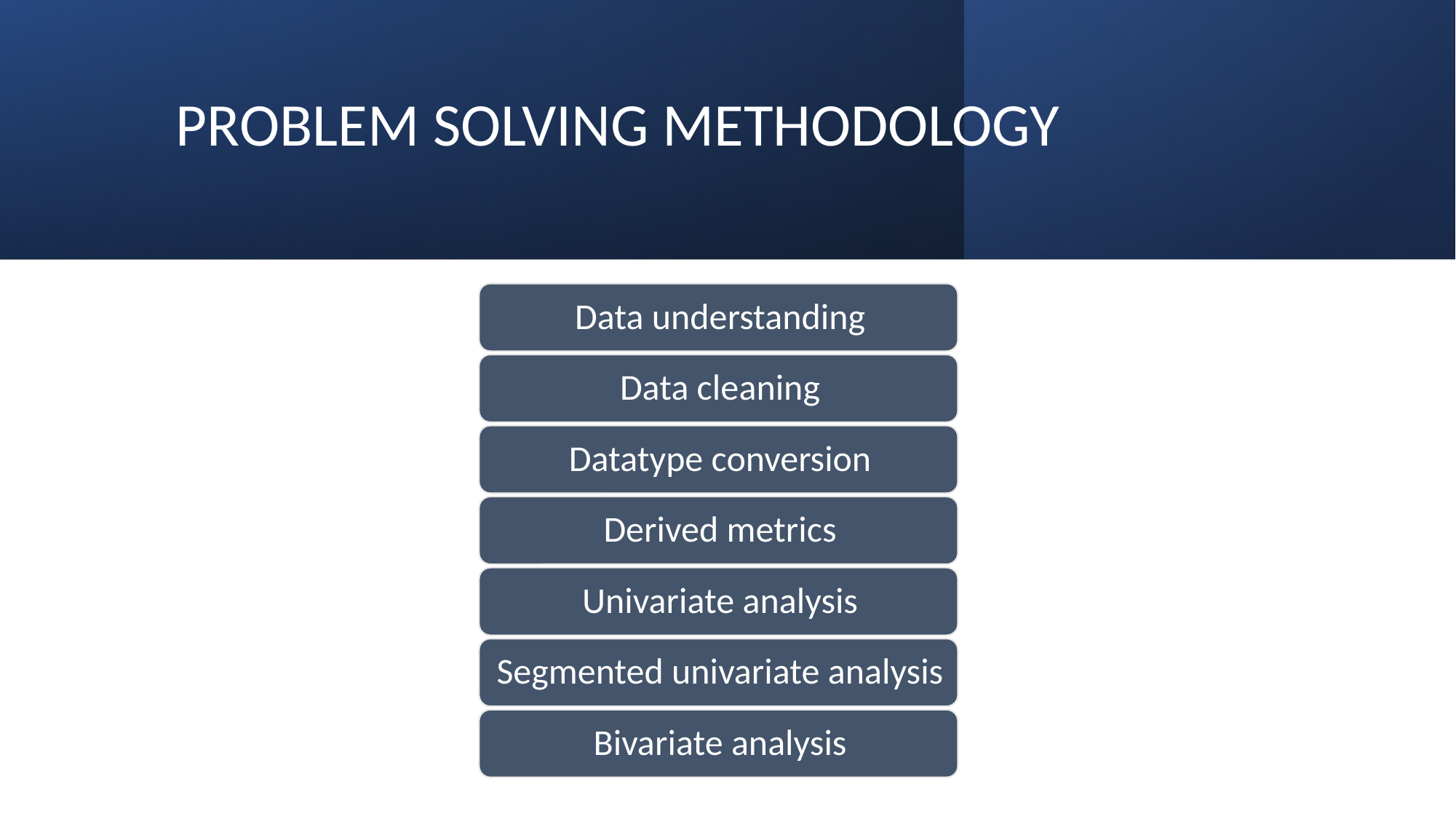

# PROBLEM SOLVING METHODOLOGY
Data understanding
Data cleaning
Datatype conversion
Derived metrics
Univariate analysis
Segmented univariate analysis
Bivariate analysis